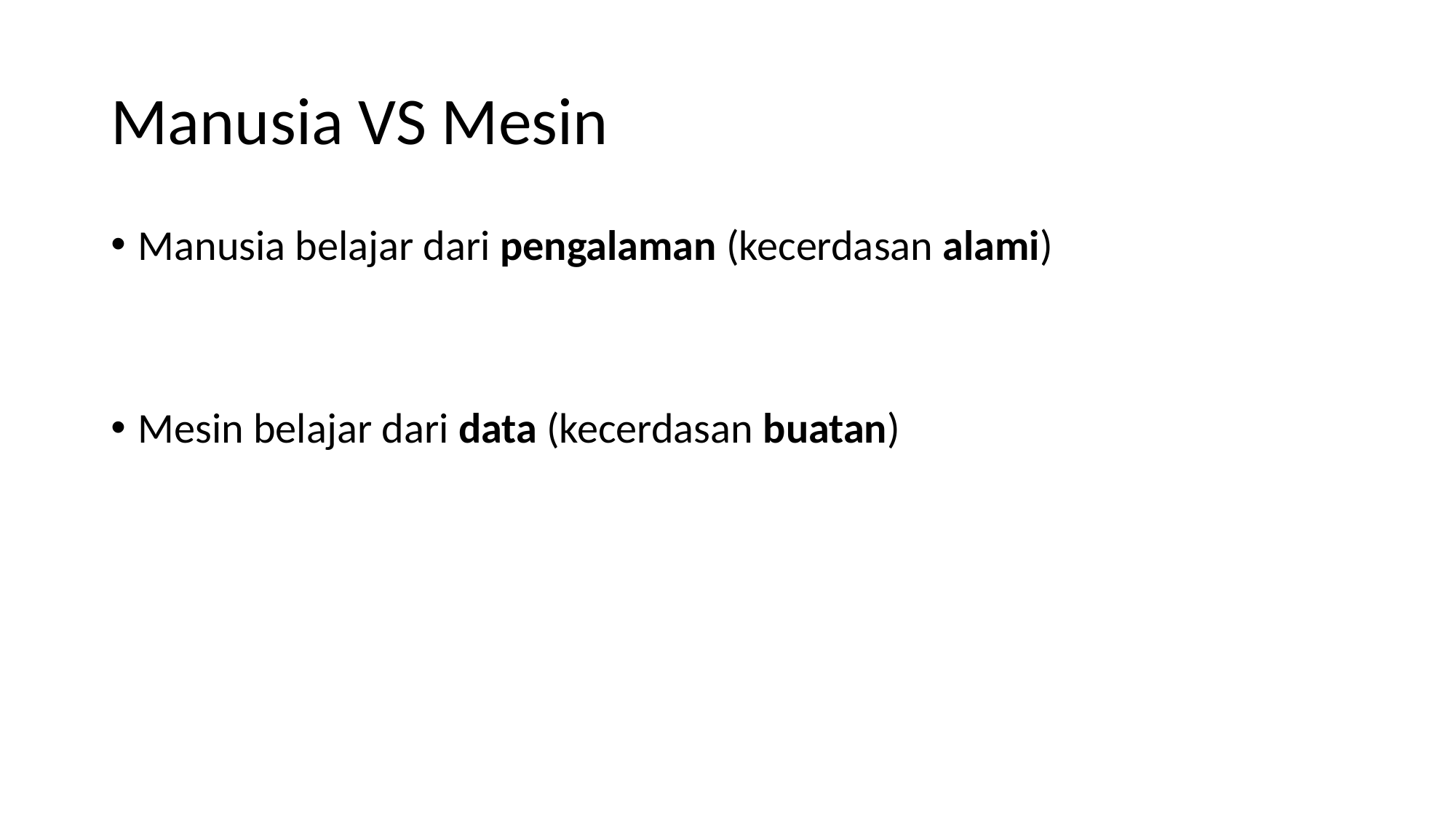

# Manusia VS Mesin
Manusia belajar dari pengalaman (kecerdasan alami)

Mesin belajar dari data (kecerdasan buatan)